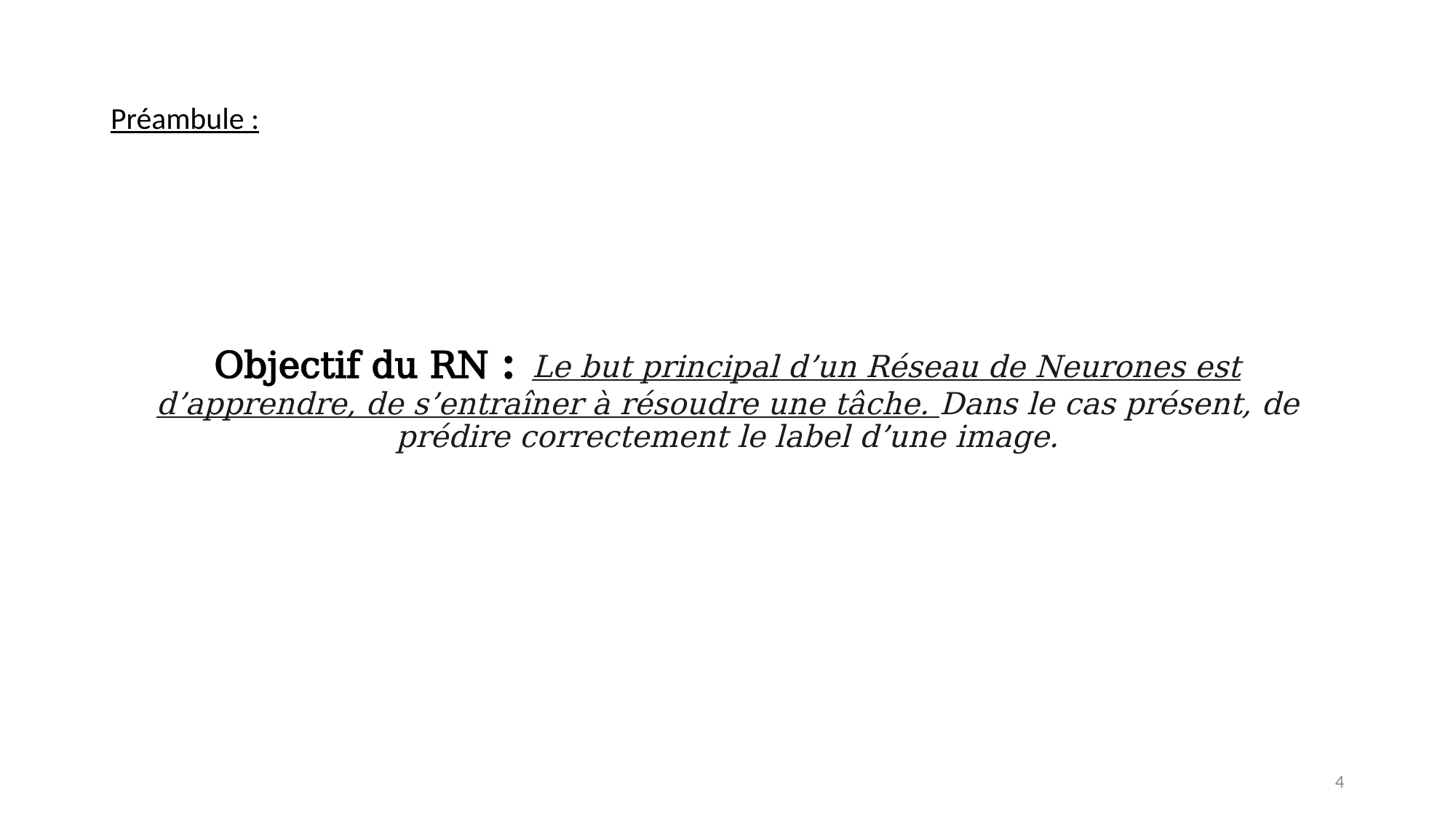

Préambule :
Objectif du RN : Le but principal d’un Réseau de Neurones est d’apprendre, de s’entraîner à résoudre une tâche. Dans le cas présent, de prédire correctement le label d’une image.
4